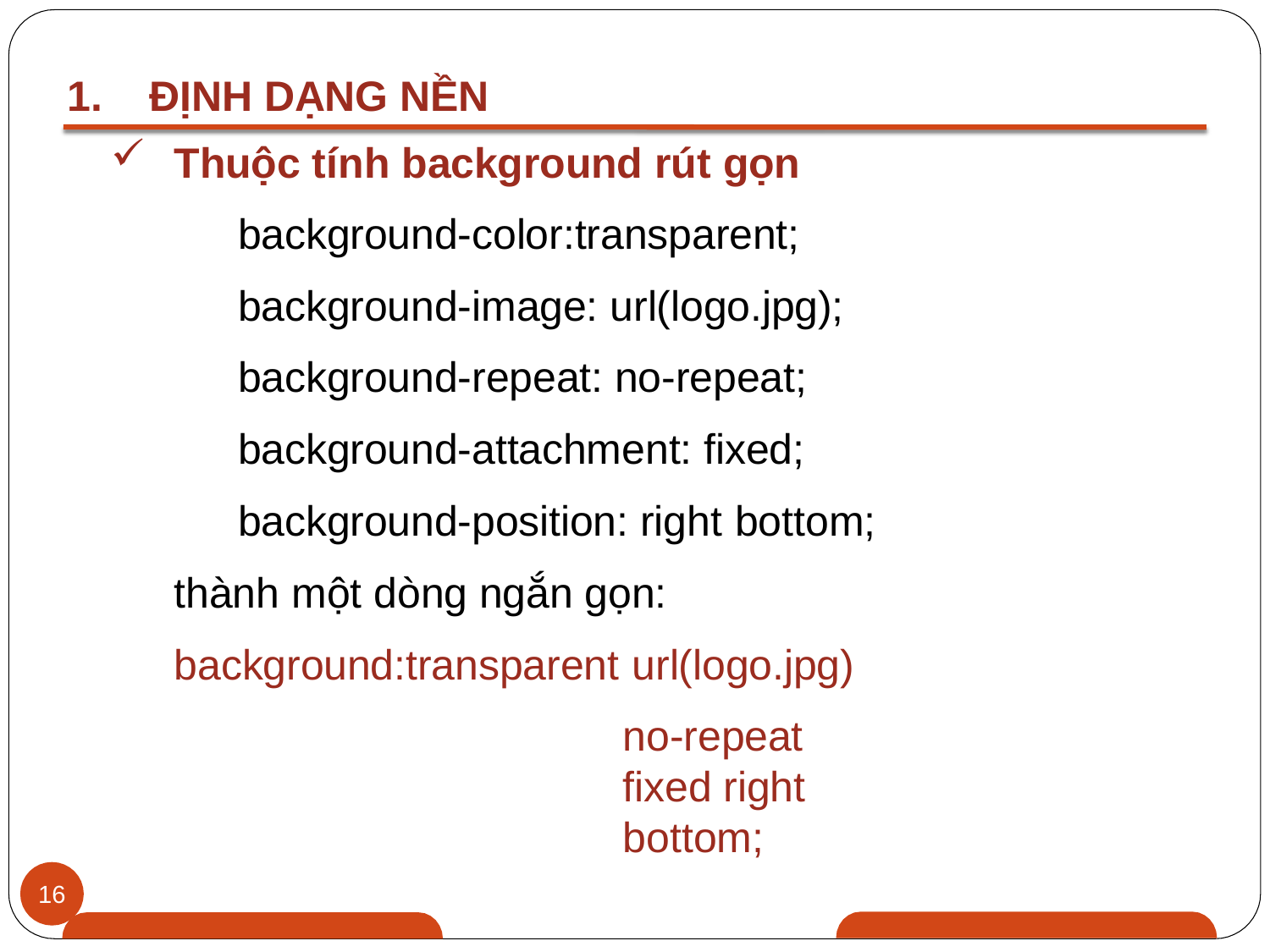

ĐỊNH DẠNG NỀN
Thuộc tính background rút gọn
background-color:transparent;  background-image: url(logo.jpg);  background-repeat: no-repeat;  background-attachment: fixed;  background-position: right bottom;
thành một dòng ngắn gọn:
background:transparent url(logo.jpg)
no-repeat fixed right bottom;
16